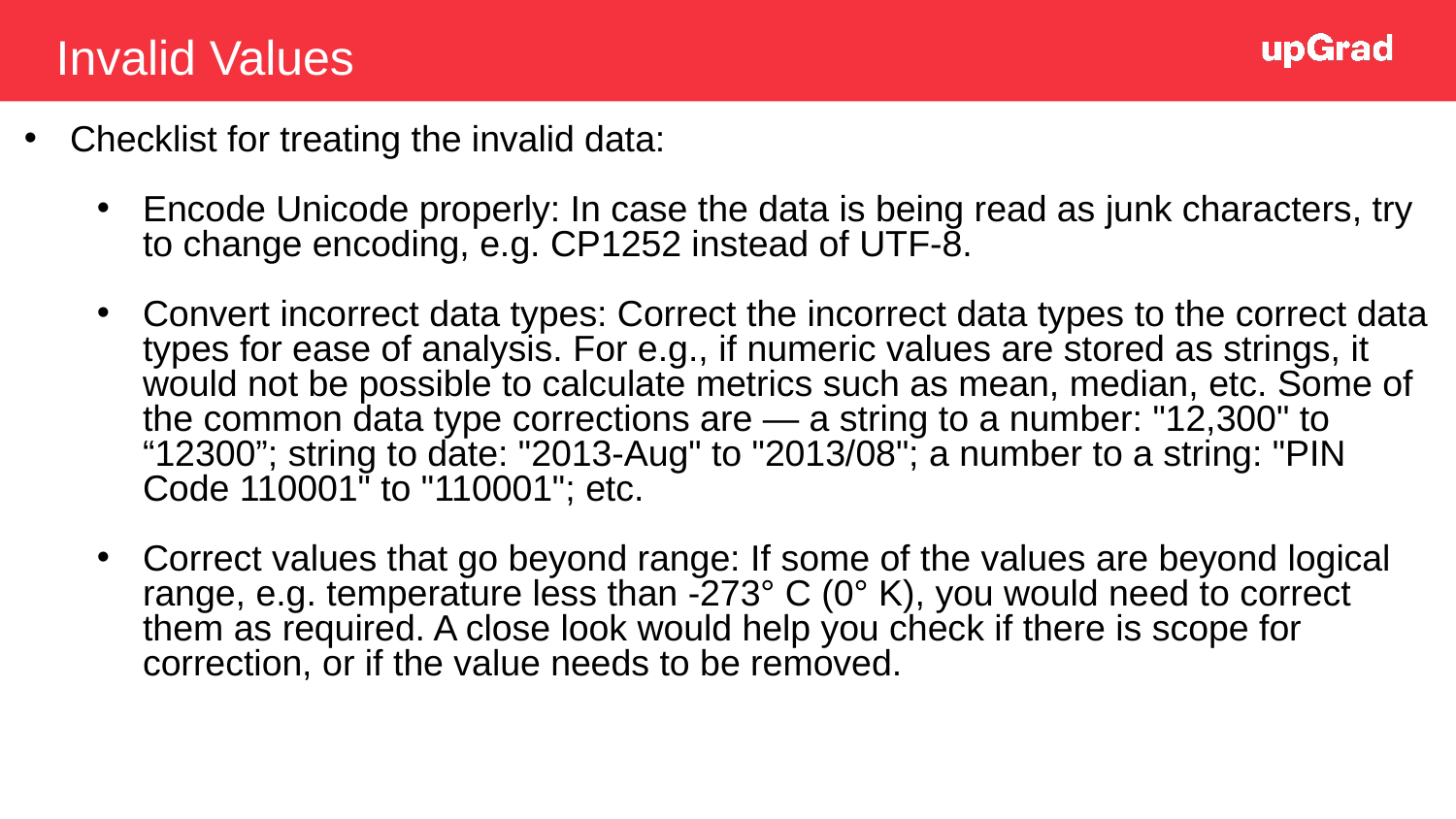

Invalid Values

Checklist for treating the invalid data:

Encode Unicode properly: In case the data is being read as junk characters, try to change encoding, e.g. CP1252 instead of UTF-8.

Convert incorrect data types: Correct the incorrect data types to the correct data types for ease of analysis. For e.g., if numeric values are stored as strings, it would not be possible to calculate metrics such as mean, median, etc. Some of the common data type corrections are — a string to a number: "12,300" to “12300”; string to date: "2013-Aug" to "2013/08"; a number to a string: "PIN Code 110001" to "110001"; etc.

Correct values that go beyond range: If some of the values are beyond logical range, e.g. temperature less than -273° C (0° K), you would need to correct them as required. A close look would help you check if there is scope for correction, or if the value needs to be removed.